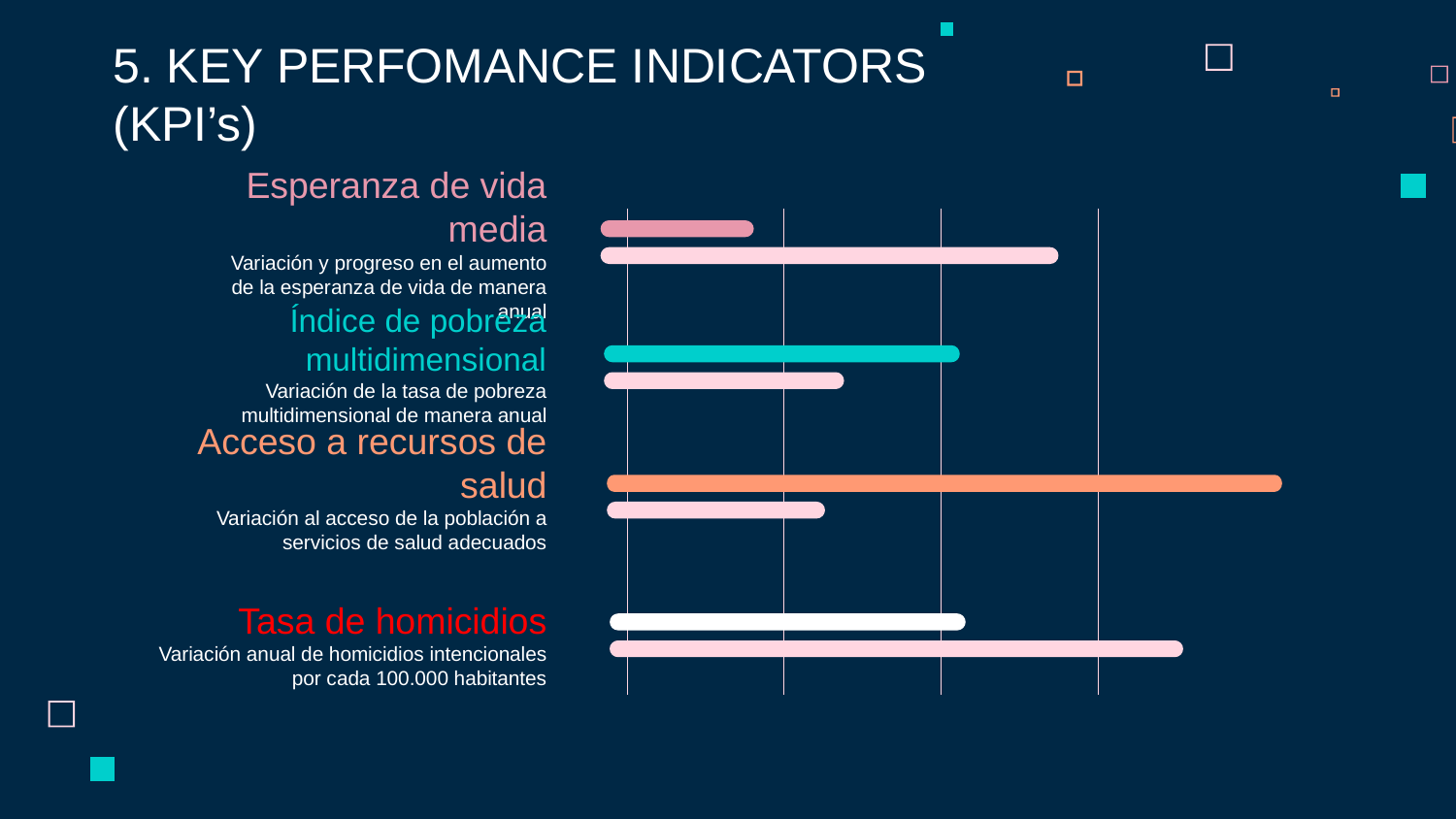

# 5. KEY PERFOMANCE INDICATORS (KPI’s)
Esperanza de vida media

 Variación y progreso en el aumento de la esperanza de vida de manera anual
Índice de pobreza multidimensional

Variación de la tasa de pobreza multidimensional de manera anual
Acceso a recursos de salud

Variación al acceso de la población a servicios de salud adecuados
Tasa de homicidios

Variación anual de homicidios intencionales por cada 100.000 habitantes